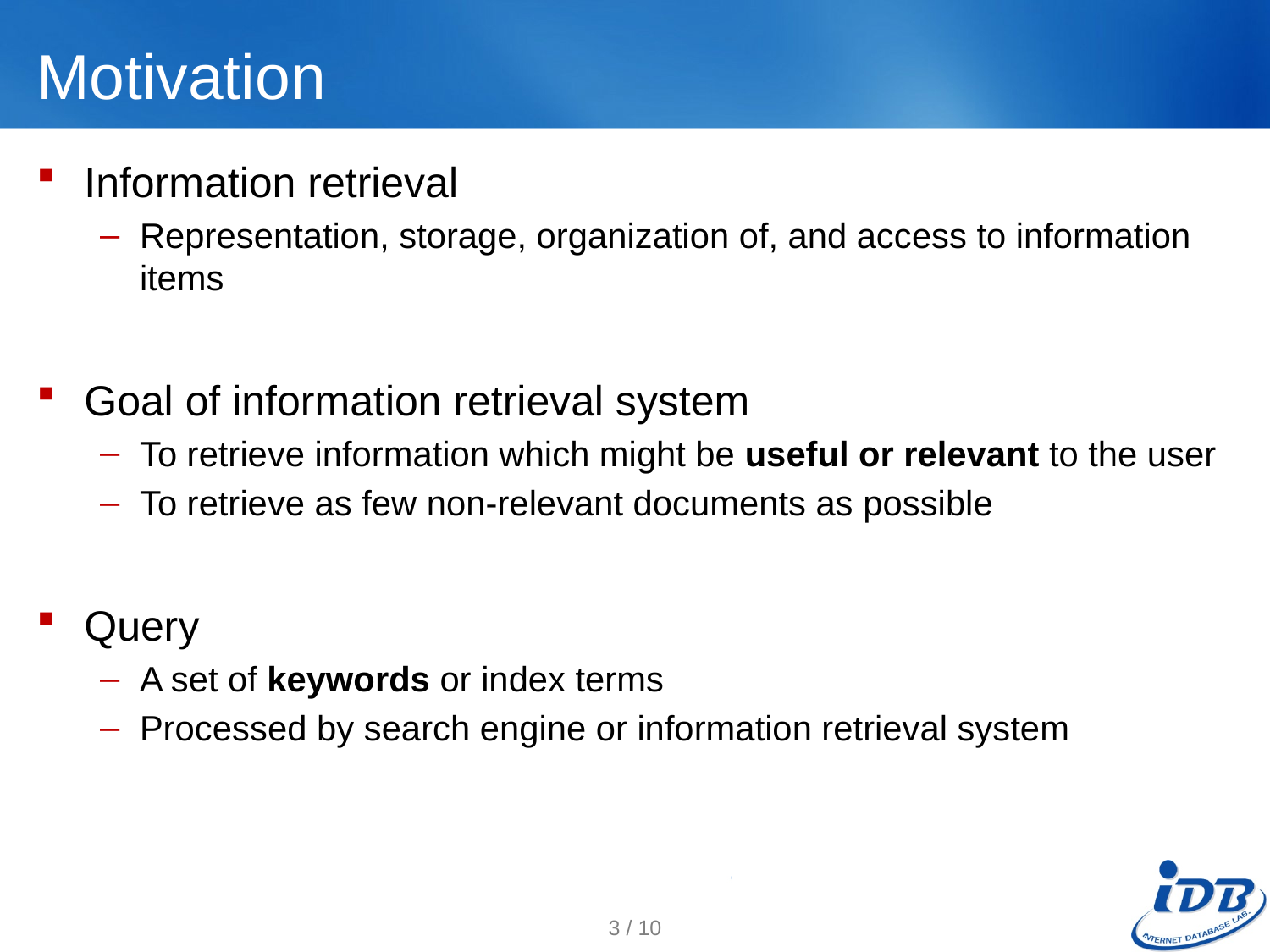

# Motivation
Information retrieval
Representation, storage, organization of, and access to information items

Goal of information retrieval system
To retrieve information which might be useful or relevant to the user
To retrieve as few non-relevant documents as possible

Query
A set of keywords or index terms
Processed by search engine or information retrieval system

3 / 10